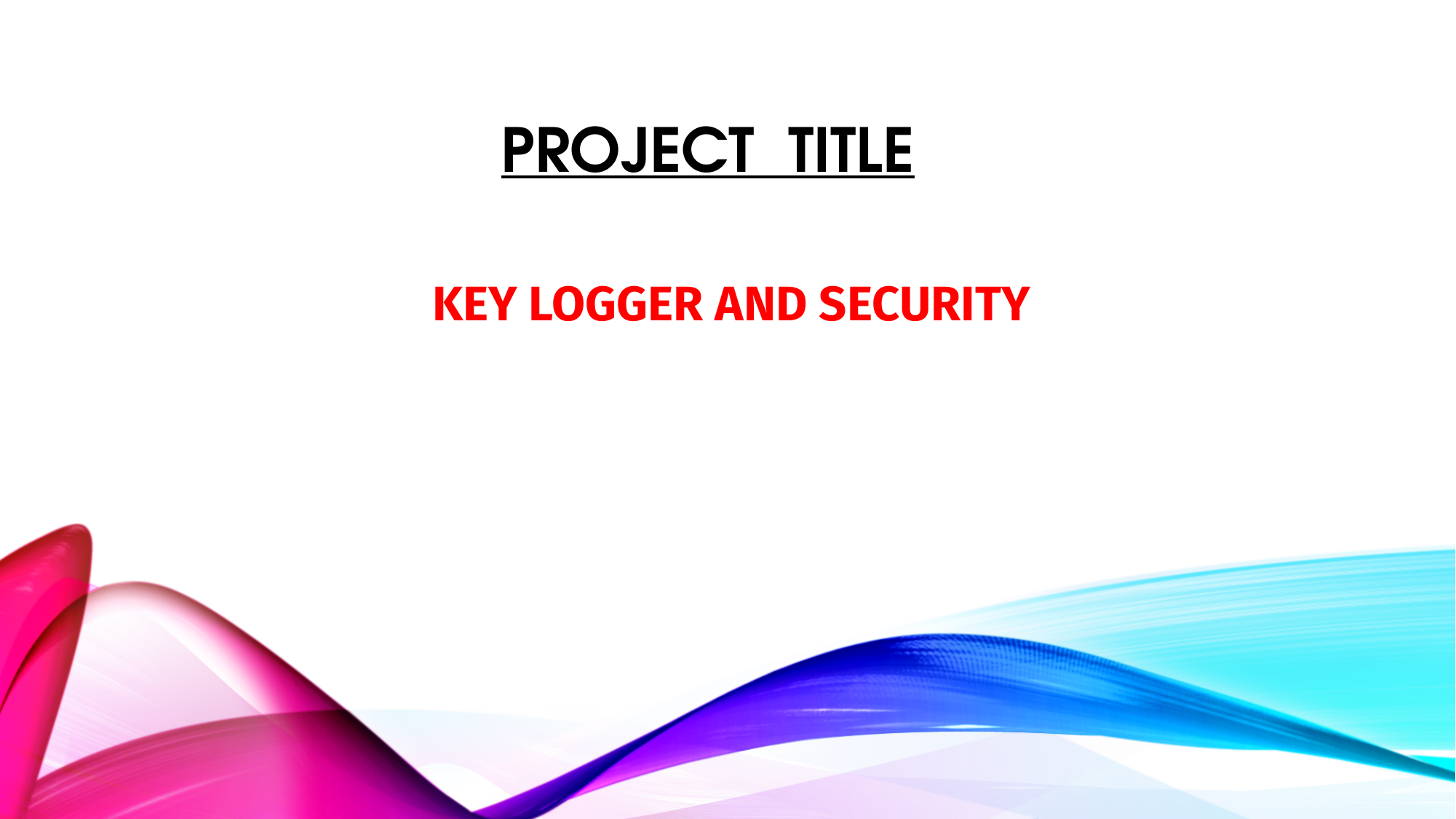

# PROJECT  TITLE
KEY LOGGER AND SECURITY